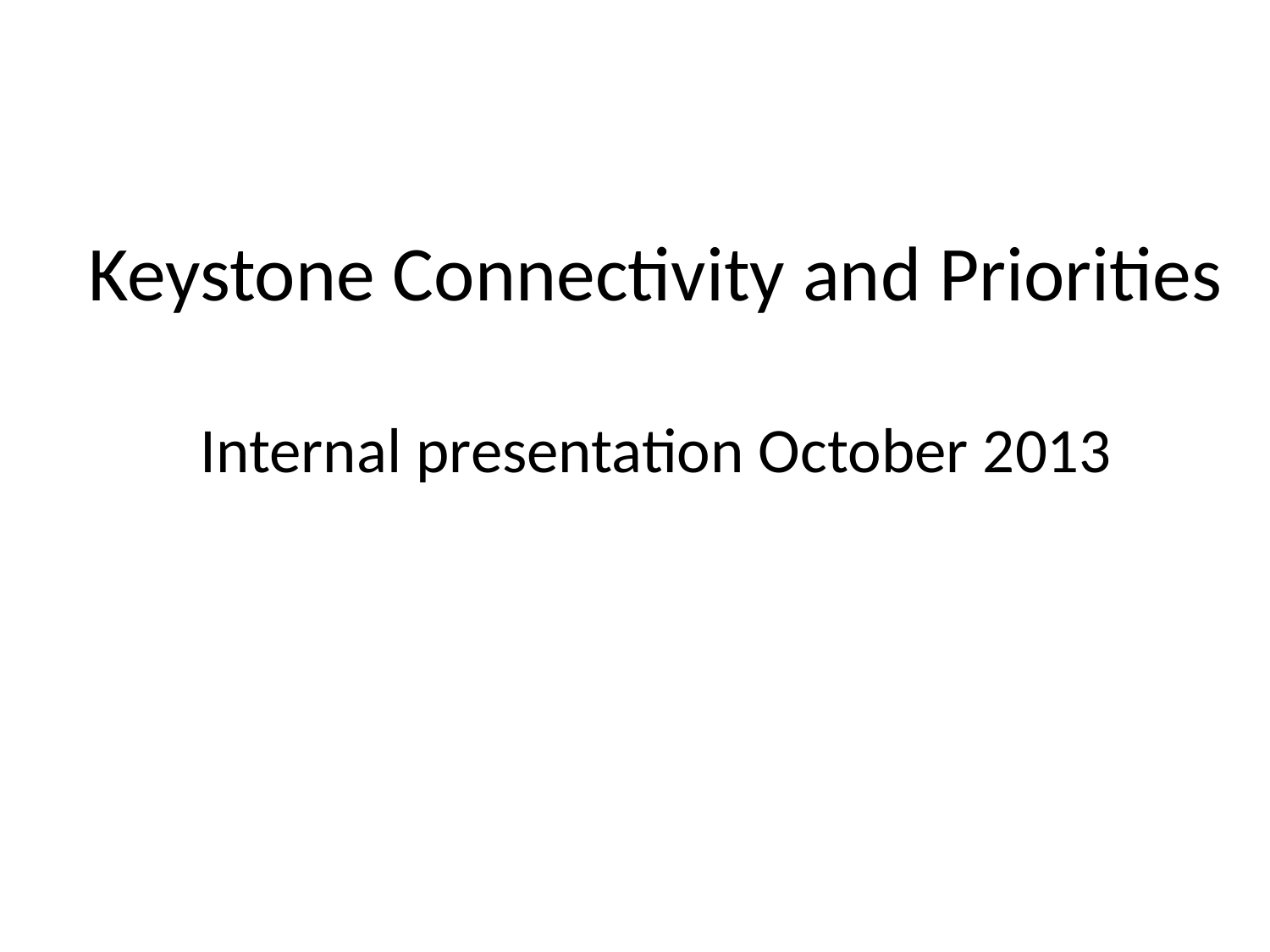

Keystone Connectivity and Priorities

Internal presentation October 2013